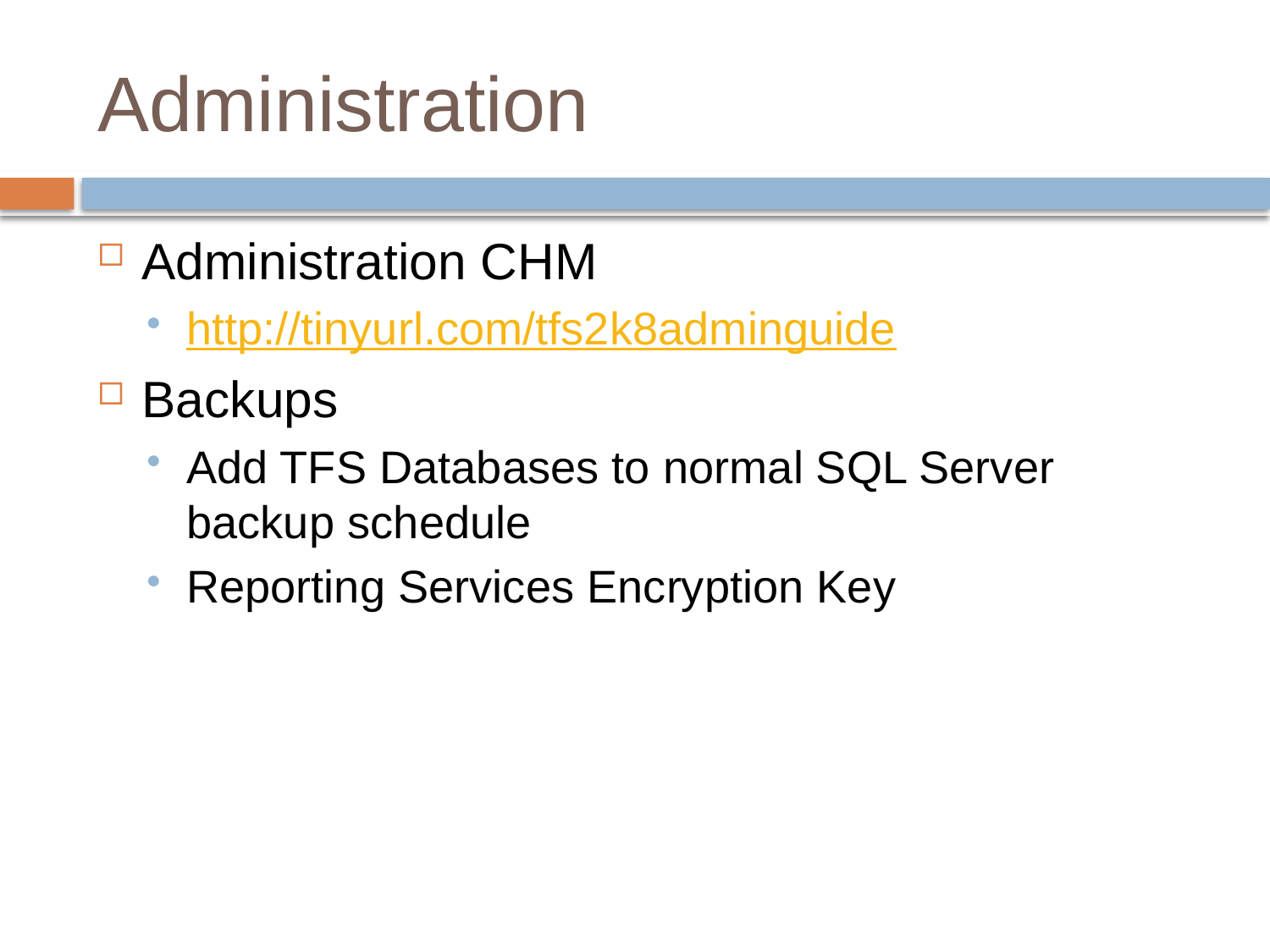

# Administration
Administration CHM
http://tinyurl.com/tfs2k8adminguide
Backups
Add TFS Databases to normal SQL Server backup schedule
Reporting Services Encryption Key